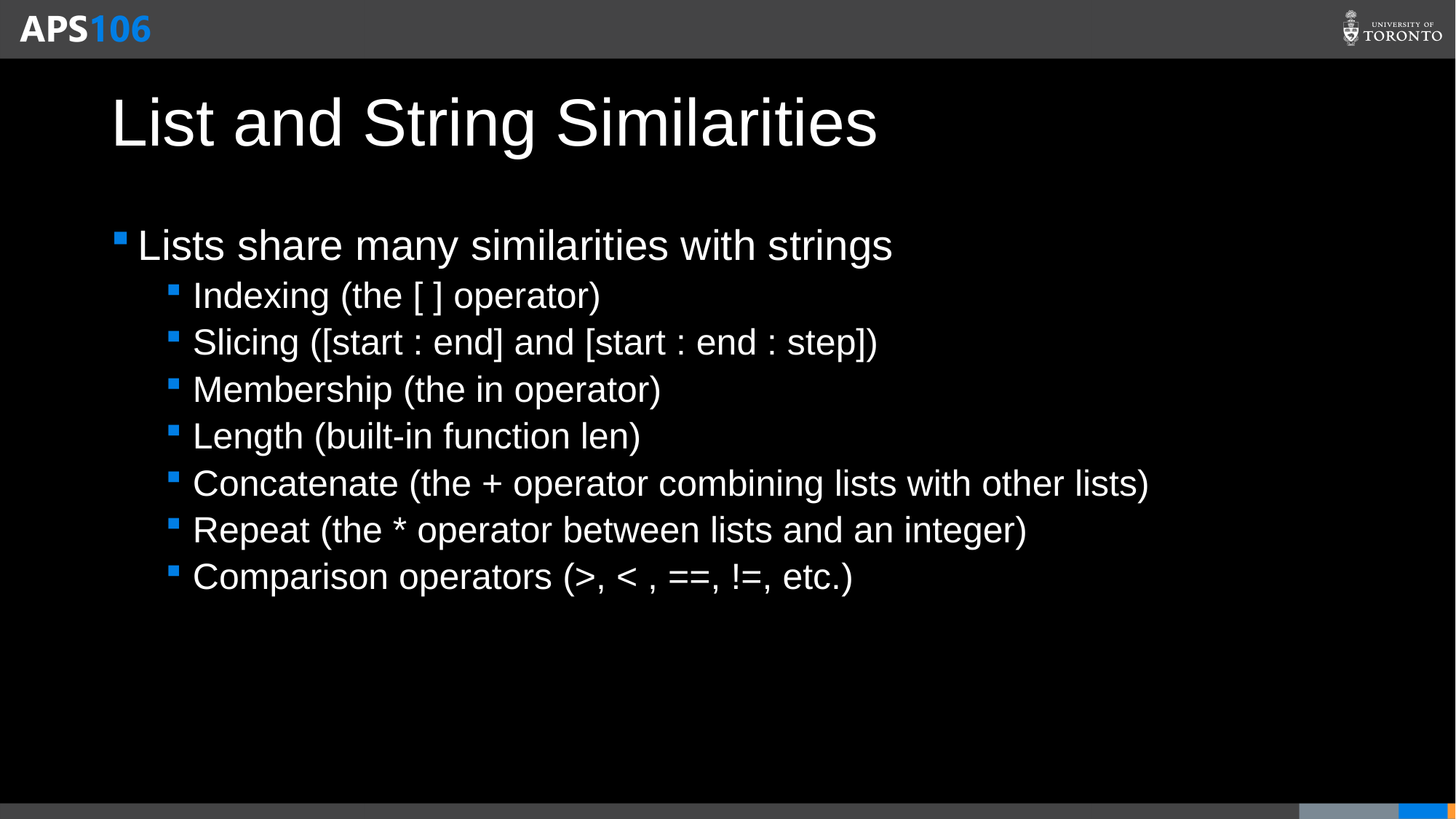

# List and String Similarities
Lists share many similarities with strings
Indexing (the [ ] operator)
Slicing ([start : end] and [start : end : step])
Membership (the in operator)
Length (built-in function len)
Concatenate (the + operator combining lists with other lists)
Repeat (the * operator between lists and an integer)
Comparison operators (>, < , ==, !=, etc.)